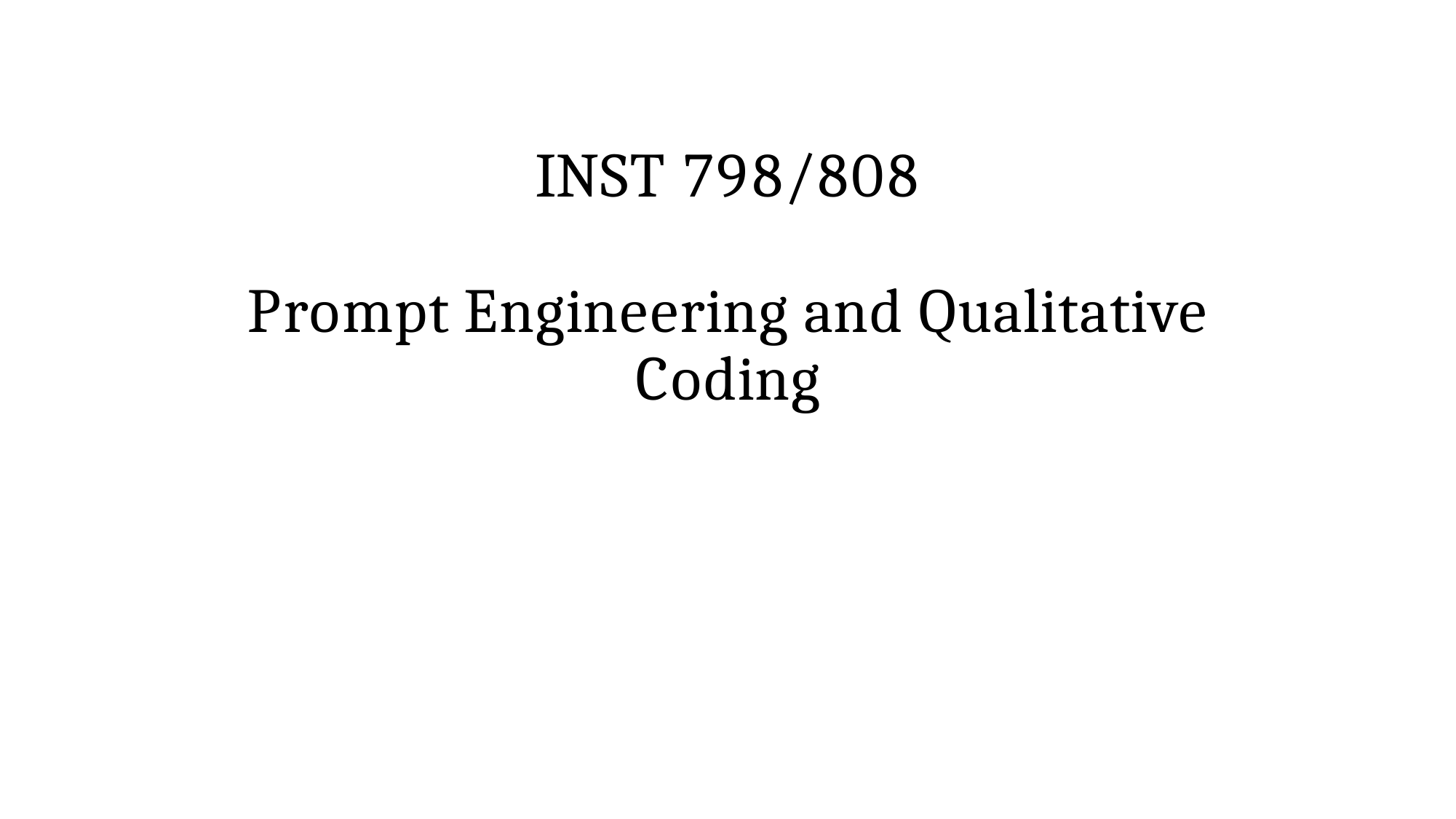

# INST 798/808 Prompt Engineering and Qualitative Coding